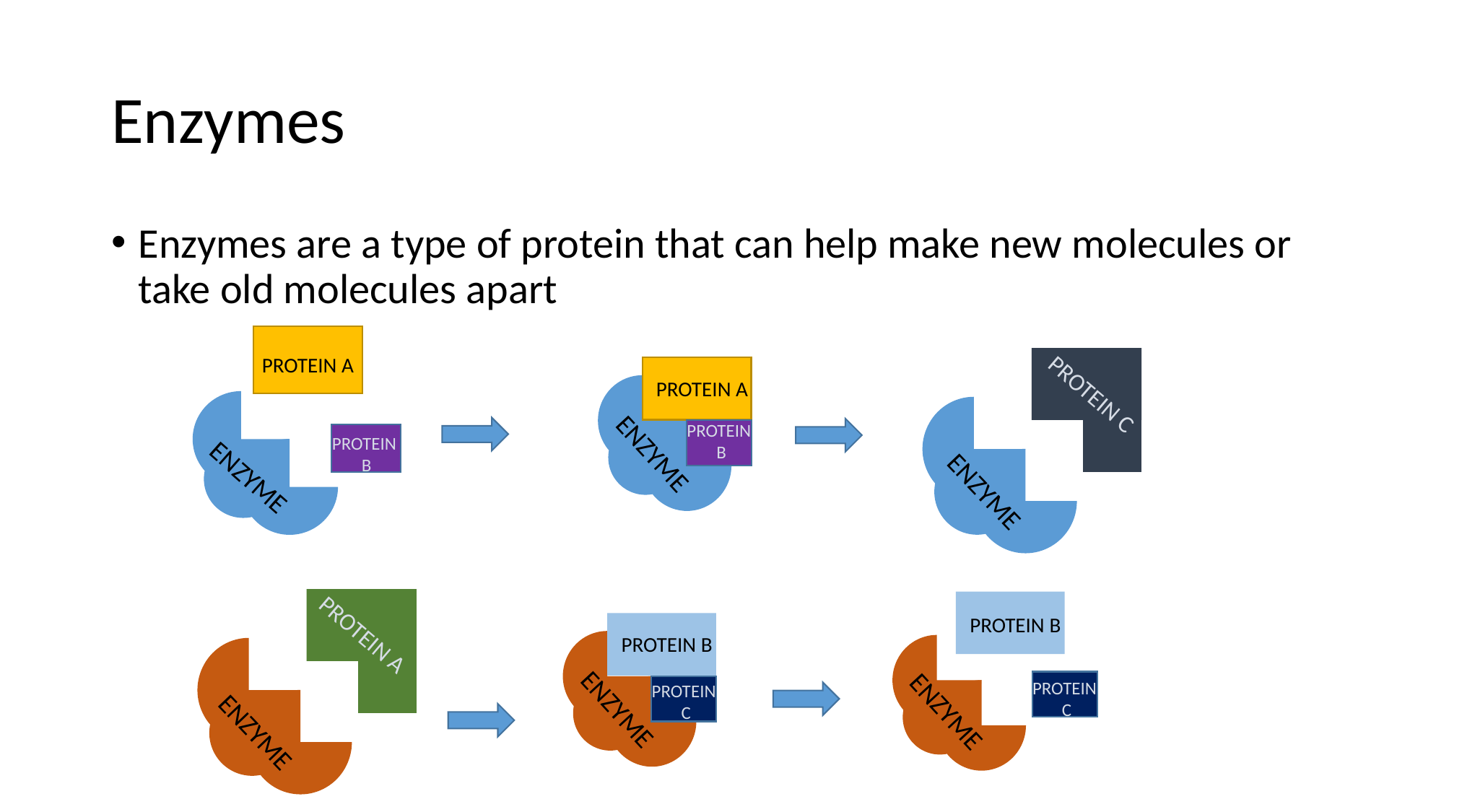

# Enzymes
Enzymes are a type of protein that can help make new molecules or take old molecules apart

PROTEIN A

PROTEIN A
PROTEIN C
PROTEIN
 B

PROTEIN
 B
ENZYME
ENZYME
ENZYME

PROTEIN A

ENZYME

PROTEIN B

PROTEIN
 C

ENZYME

PROTEIN B
PROTEIN
 C
ENZYME